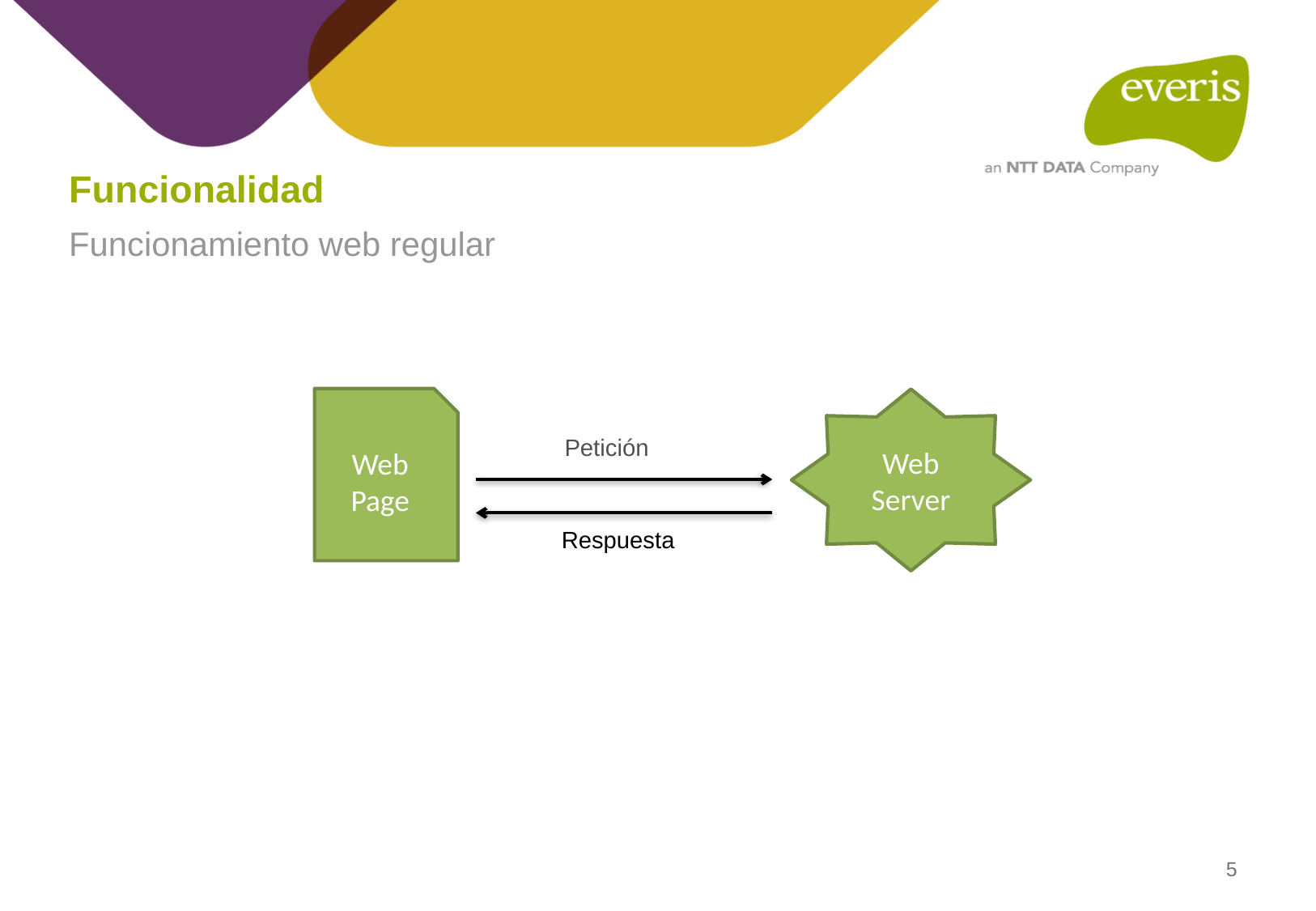

# Funcionalidad
Funcionamiento web regular
Web Page
Web Server
Petición
Respuesta
5